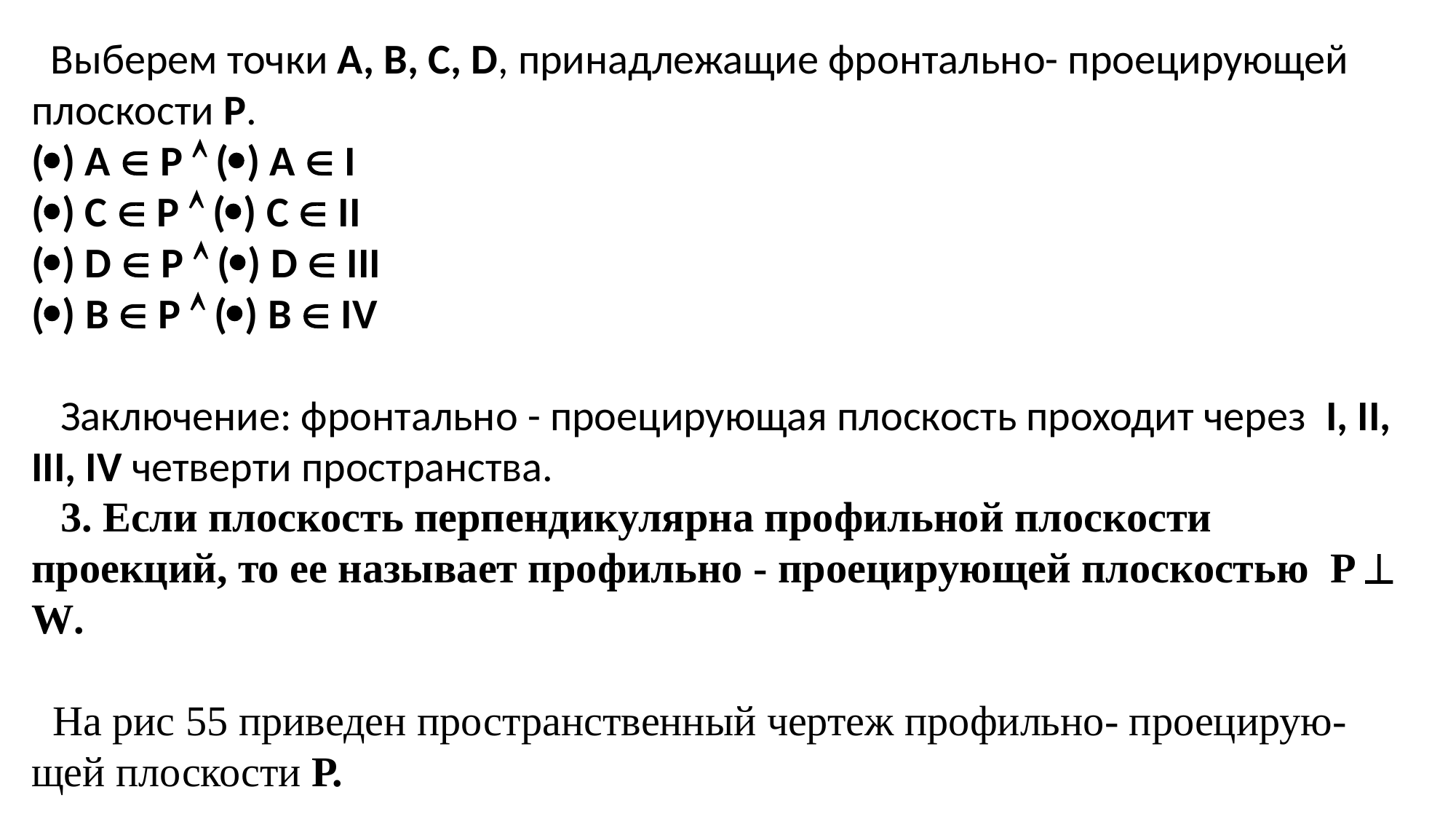

Выберем точки A, B, C, D, принадлежащие фронтально- проецирующей плоскости Р.
(•) A ∈ P ∧ (•) A ∈ I
(•) C ∈ P ∧ (•) C ∈ II
(•) D ∈ P ∧ (•) D ∈ III
(•) B ∈ P ∧ (•) B ∈ IV

   Заключение: фронтально - проецирующая плоскость проходит через  I, II, III, IV четверти пространства.
   3. Если плоскость перпендикулярна профильной плоскости проекций, то ее называет профильно - проецирующей плоскостью  P ⊥ W.

  На рис 55 приведен пространственный чертеж профильно- проецирую-щей плоскости Р.